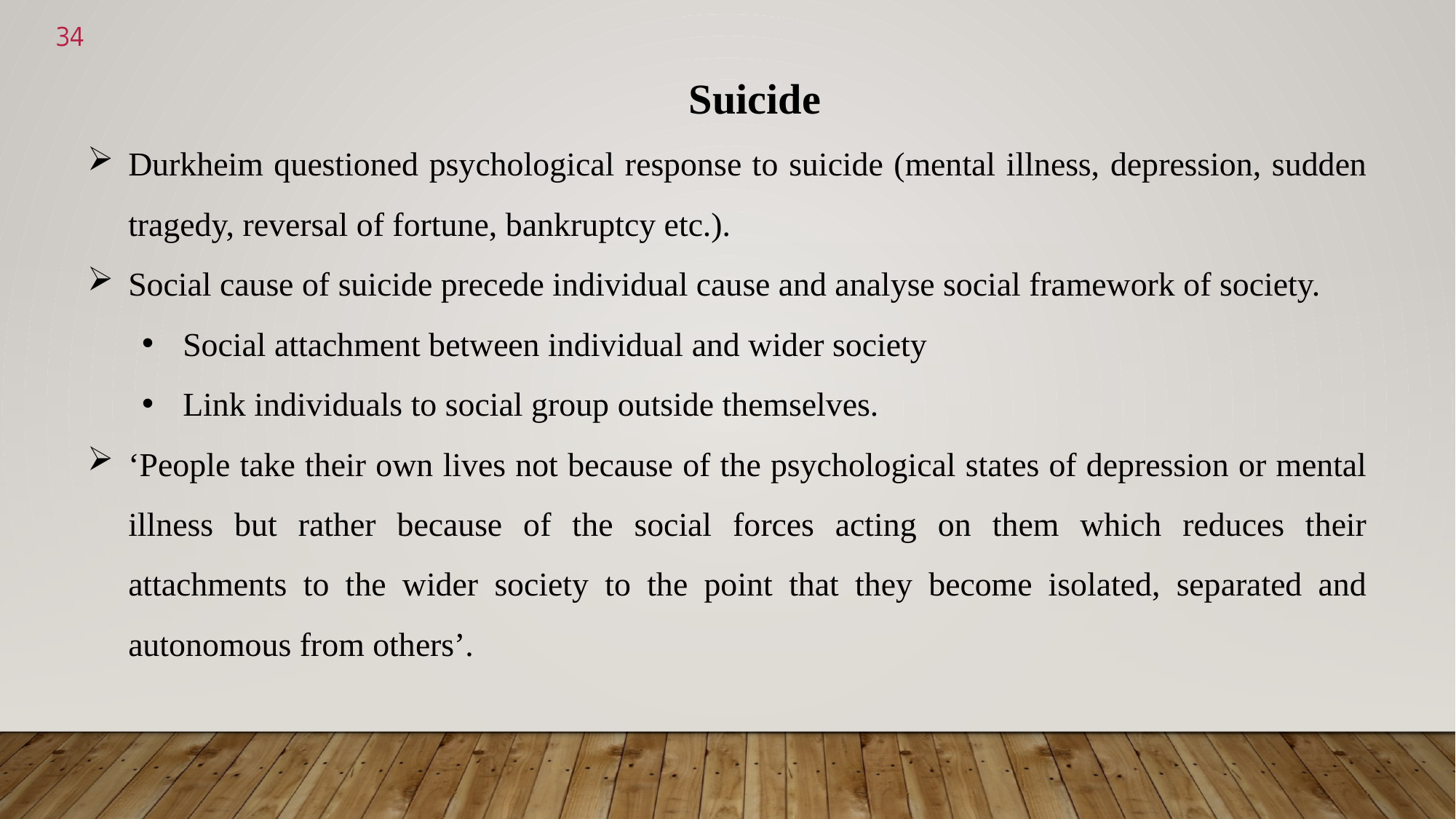

34
 Suicide
Durkheim questioned psychological response to suicide (mental illness, depression, sudden tragedy, reversal of fortune, bankruptcy etc.).
Social cause of suicide precede individual cause and analyse social framework of society.
Social attachment between individual and wider society
Link individuals to social group outside themselves.
‘People take their own lives not because of the psychological states of depression or mental illness but rather because of the social forces acting on them which reduces their attachments to the wider society to the point that they become isolated, separated and autonomous from others’.